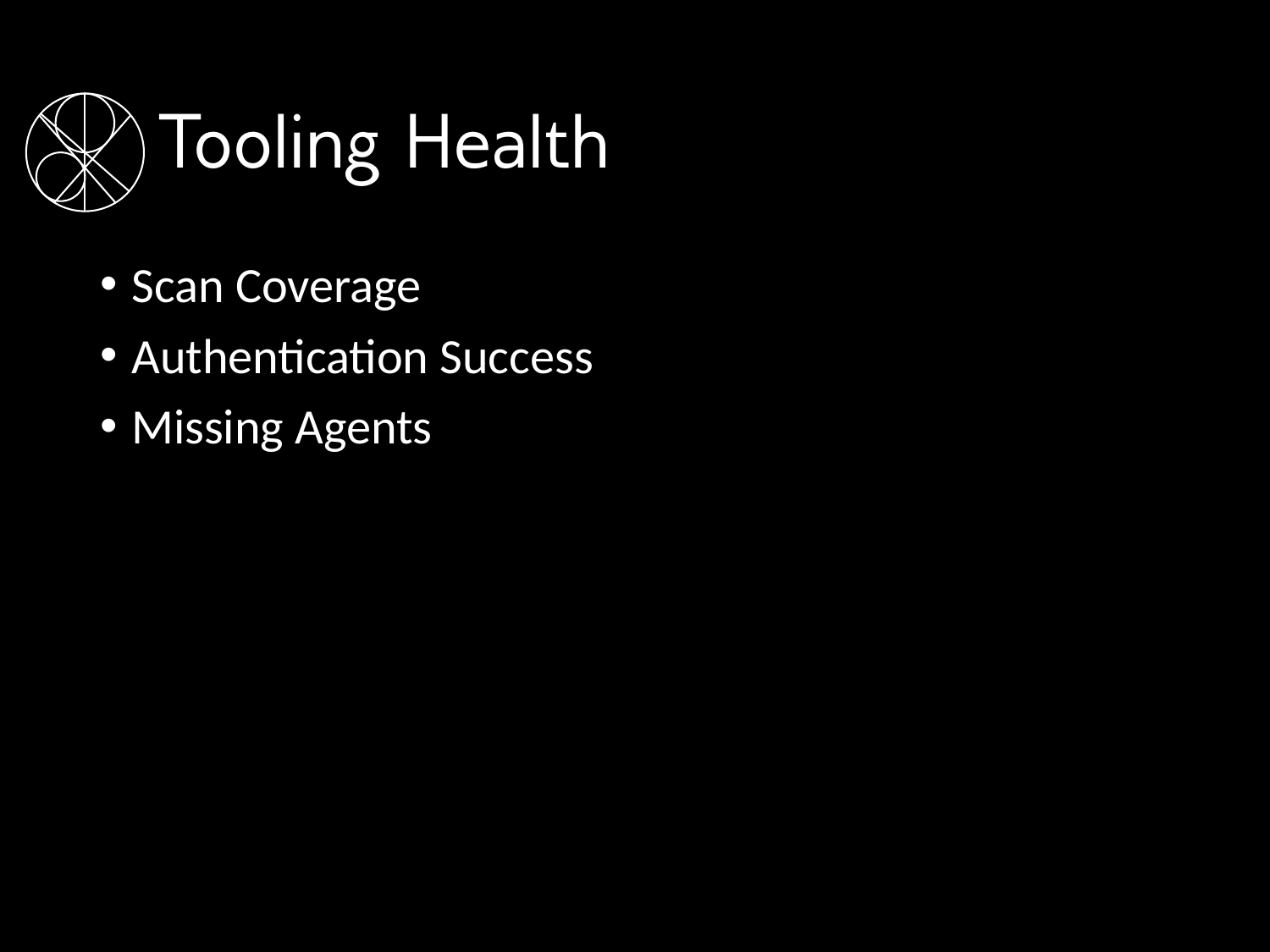

# Tooling Health

Scan Coverage
Authentication Success
Missing Agents